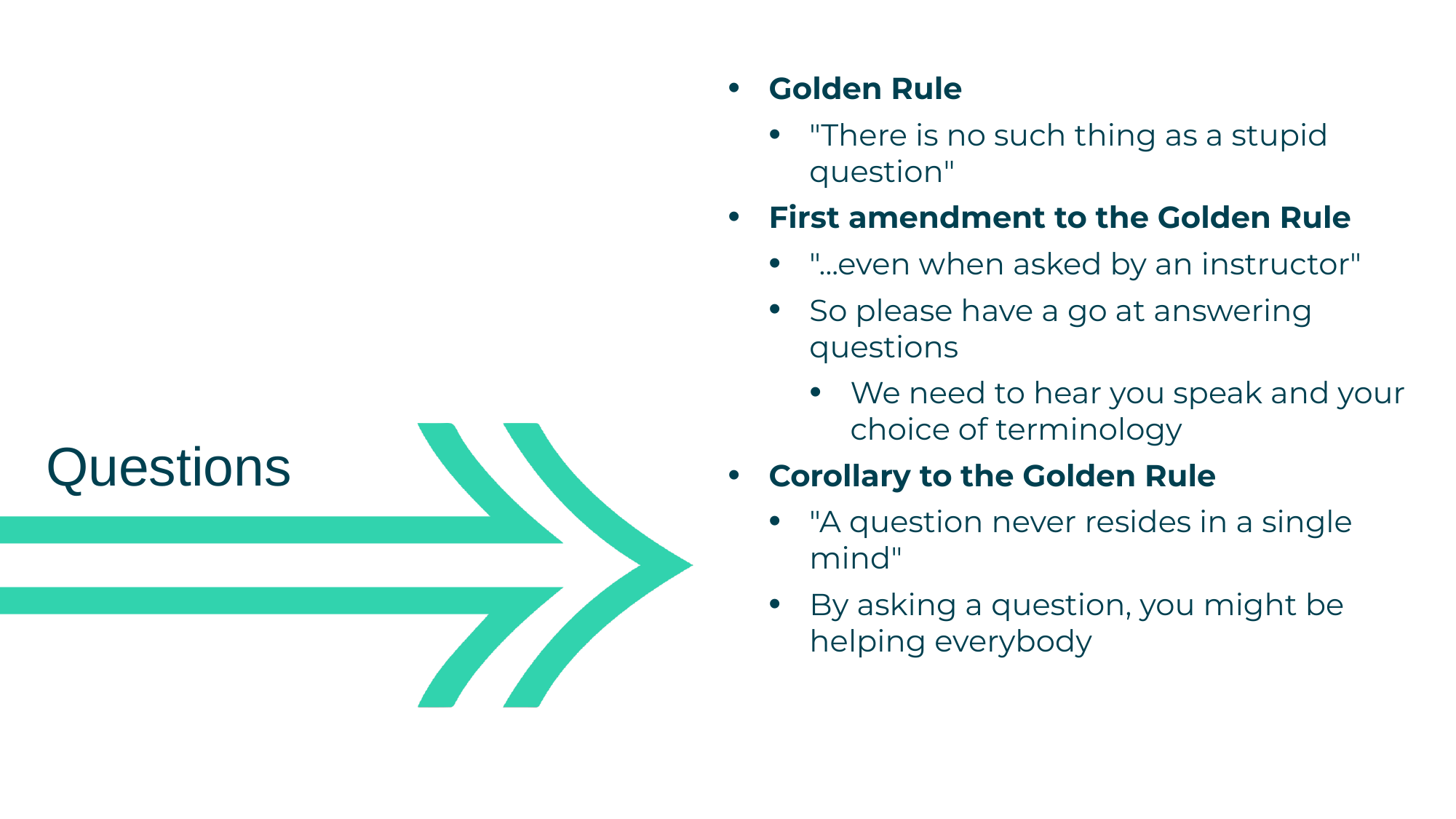

Golden Rule
"There is no such thing as a stupid question"
First amendment to the Golden Rule
"...even when asked by an instructor"
So please have a go at answering questions
We need to hear you speak and your choice of terminology
Corollary to the Golden Rule
"A question never resides in a single mind"
By asking a question, you might be helping everybody

Questions